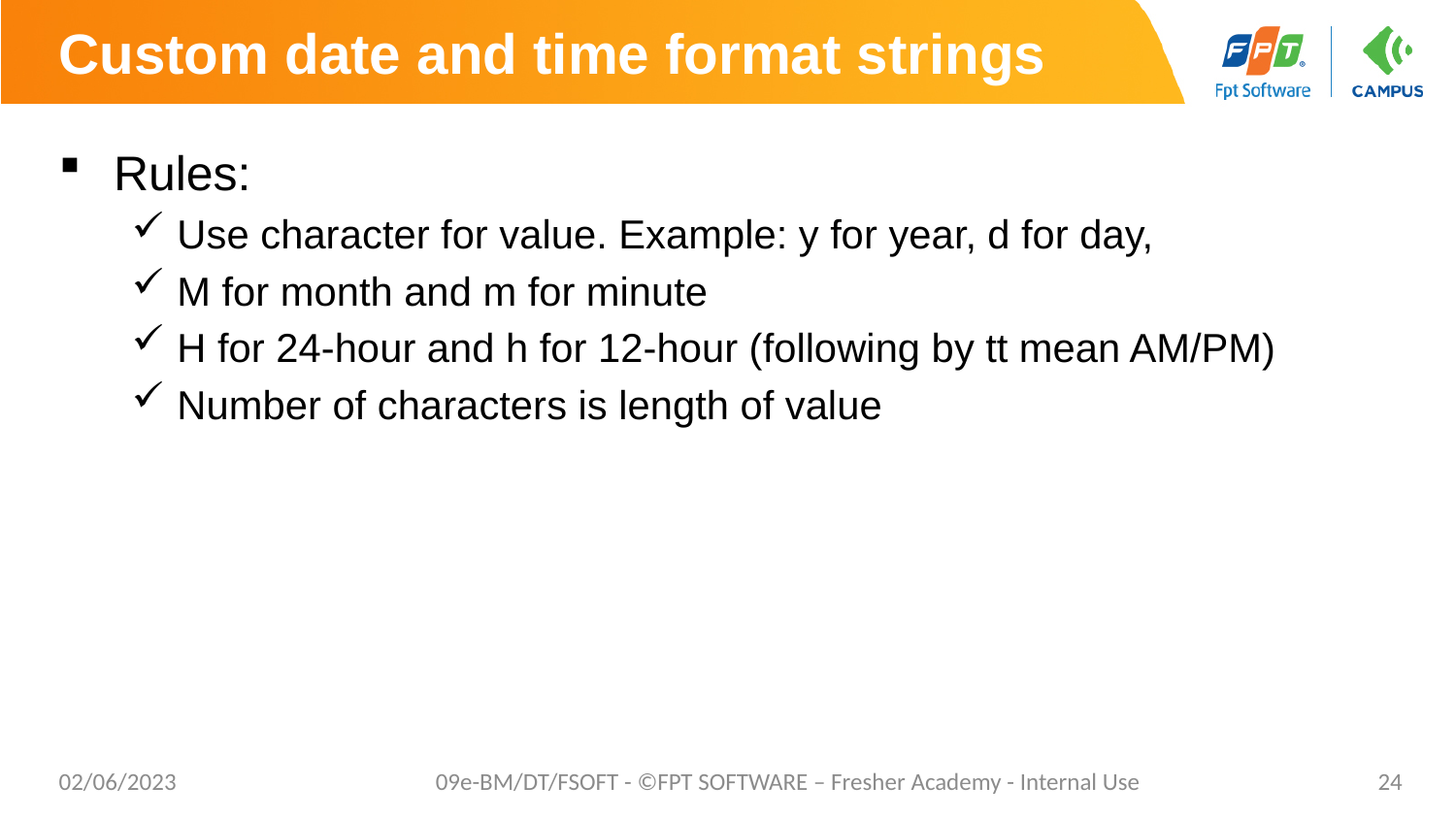

# Custom date and time format strings
Rules:
Use character for value. Example: y for year, d for day,
M for month and m for minute
H for 24-hour and h for 12-hour (following by tt mean AM/PM)
Number of characters is length of value
02/06/2023
09e-BM/DT/FSOFT - ©FPT SOFTWARE – Fresher Academy - Internal Use
24